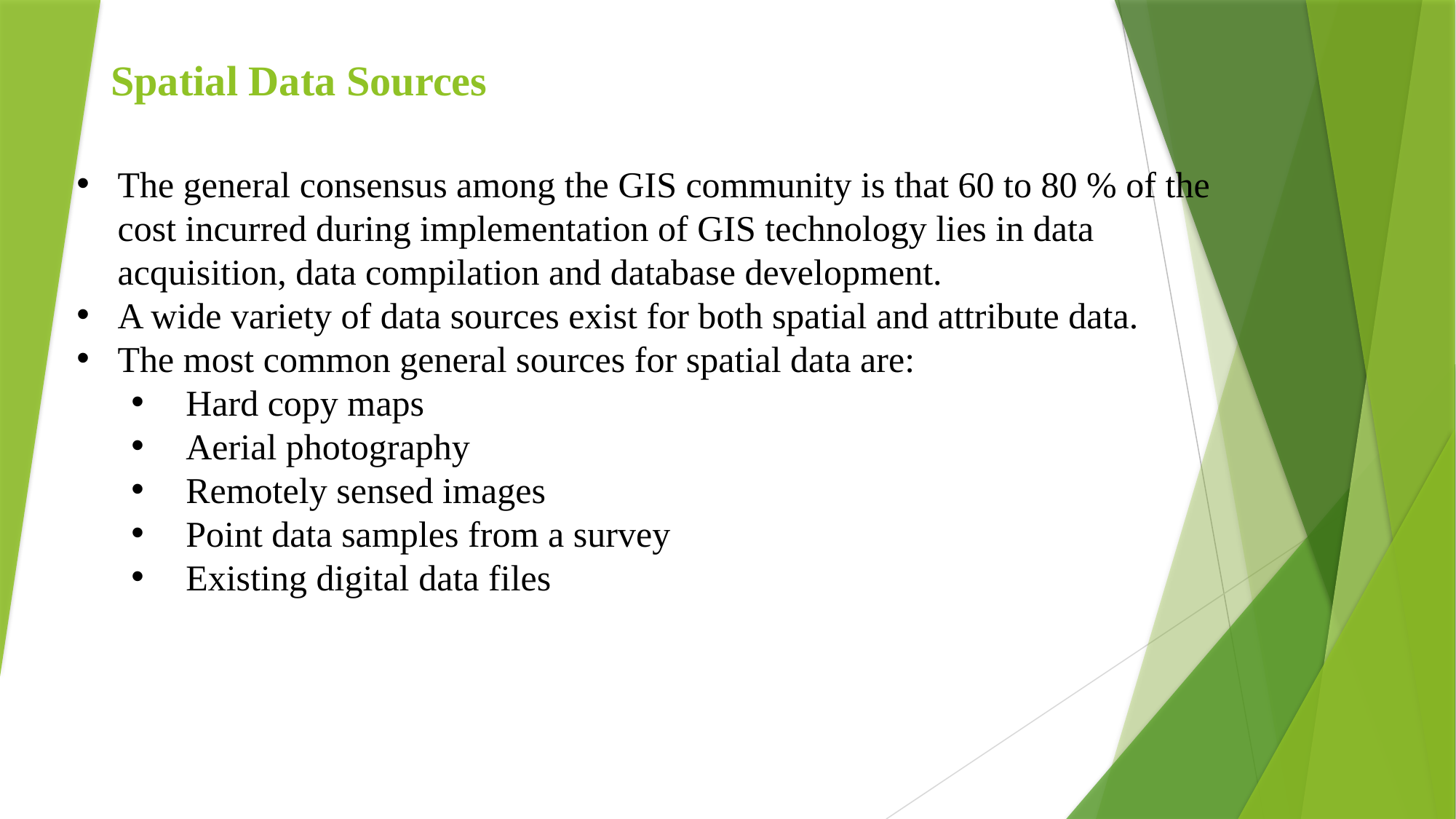

Spatial Data Sources
The general consensus among the GIS community is that 60 to 80 % of the cost incurred during implementation of GIS technology lies in data acquisition, data compilation and database development.
A wide variety of data sources exist for both spatial and attribute data.
The most common general sources for spatial data are:
Hard copy maps
Aerial photography
Remotely sensed images
Point data samples from a survey
Existing digital data files

|  |
| --- |
|  |
|  |
|  |